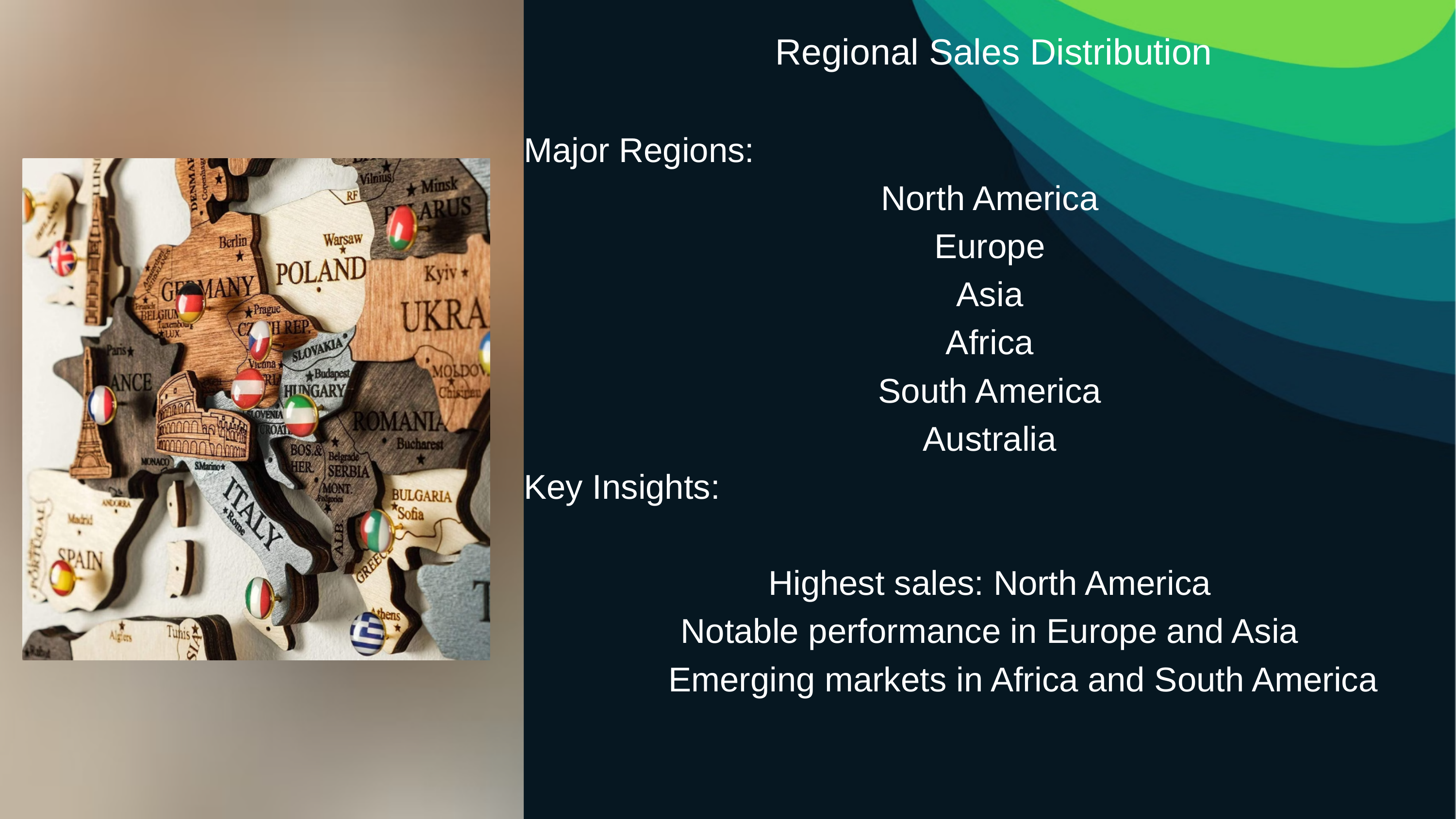

Regional Sales Distribution
Major Regions:
North America
Europe
Asia
Africa
South America
Australia
Key Insights:

Highest sales: North America
Notable performance in Europe and Asia
       Emerging markets in Africa and South America